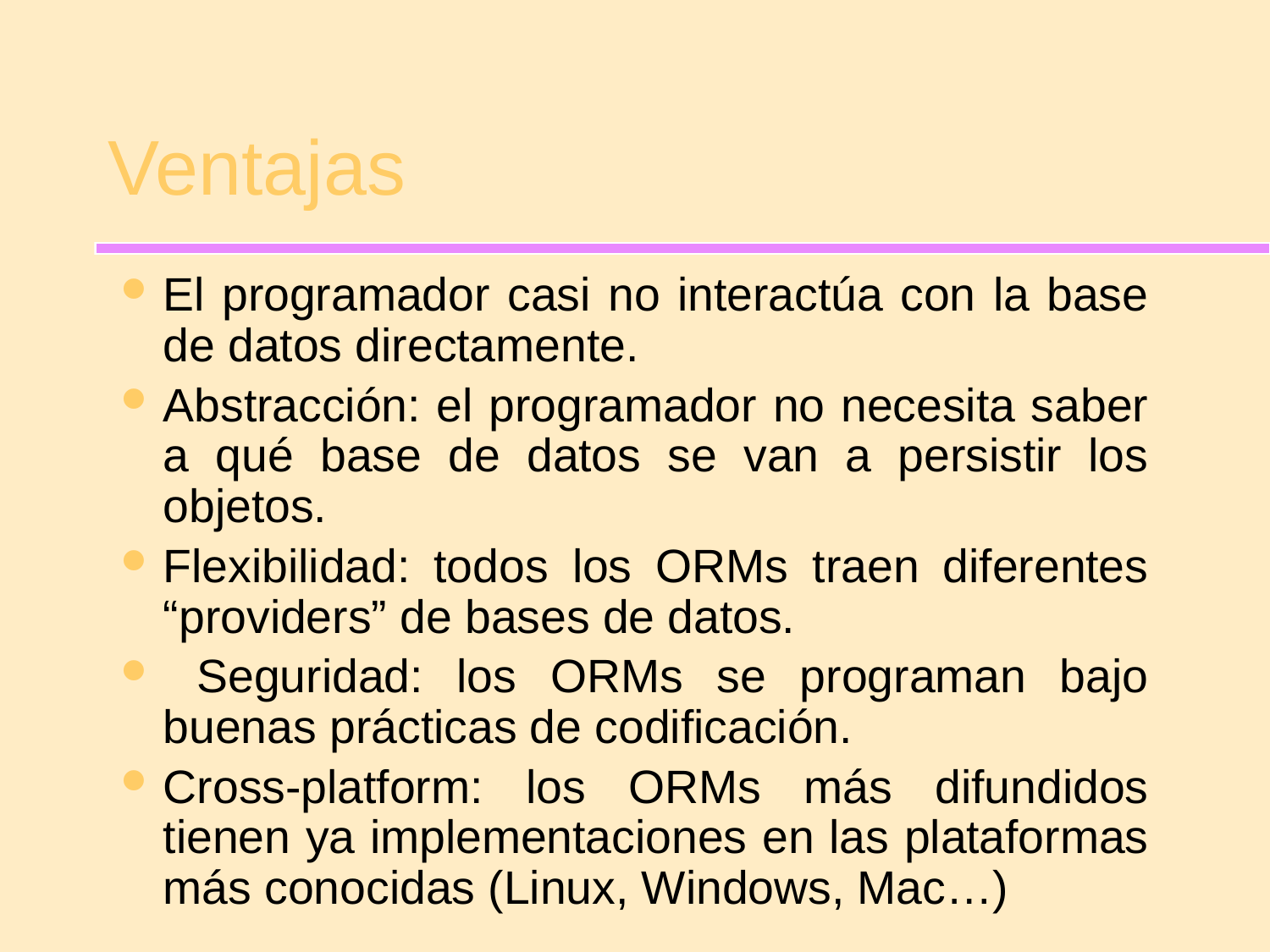

# Ventajas
El programador casi no interactúa con la base de datos directamente.
Abstracción: el programador no necesita saber a qué base de datos se van a persistir los objetos.
Flexibilidad: todos los ORMs traen diferentes “providers” de bases de datos.
 Seguridad: los ORMs se programan bajo buenas prácticas de codificación.
Cross-platform: los ORMs más difundidos tienen ya implementaciones en las plataformas más conocidas (Linux, Windows, Mac…)